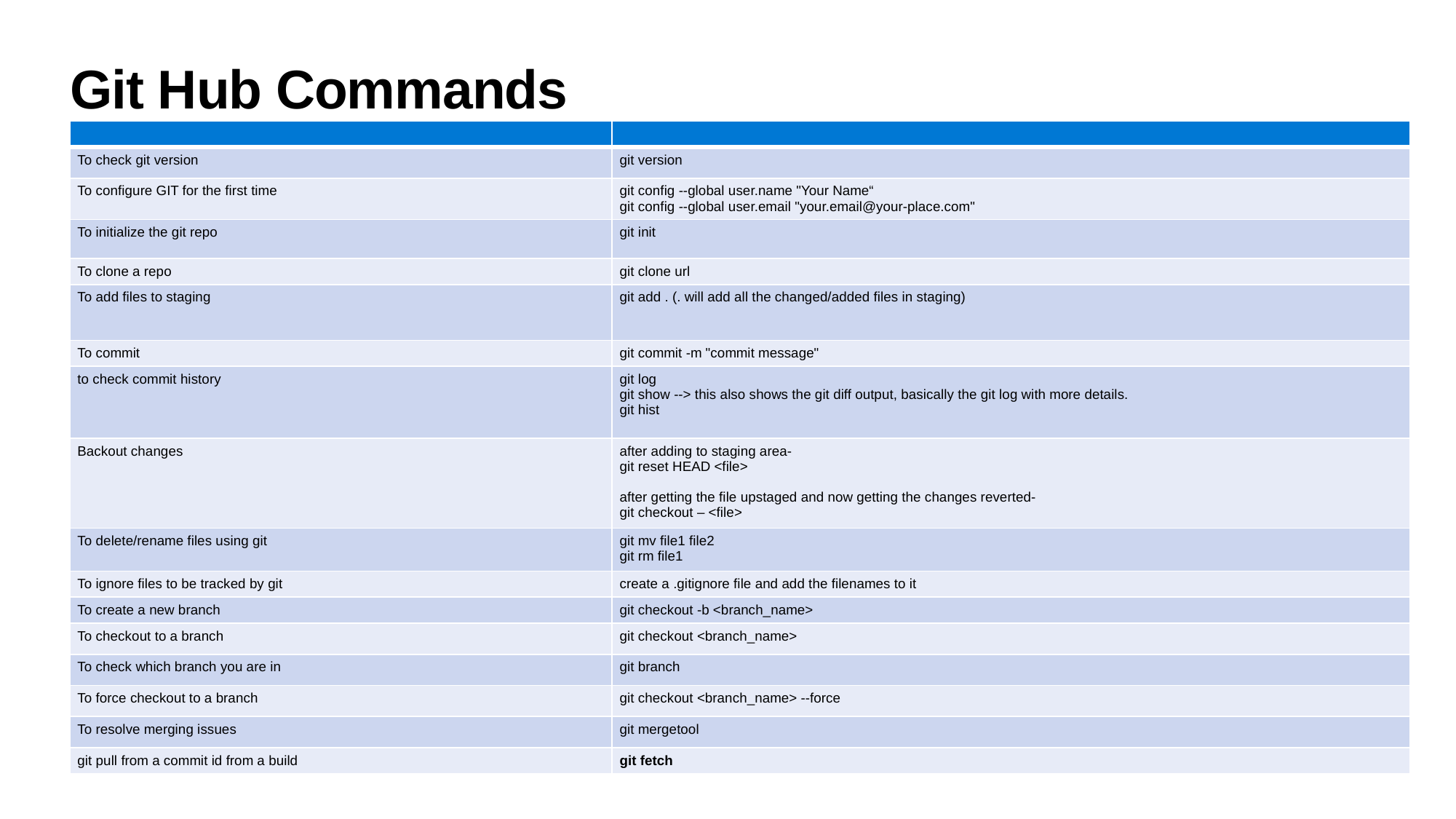

# Git Hub Commands
|  |  |
| --- | --- |
| To check git version | git version |
| To configure GIT for the first time | git config --global user.name "Your Name“ git config --global user.email "your.email@your-place.com" |
| To initialize the git repo | git init |
| To clone a repo | git clone url |
| To add files to staging | git add . (. will add all the changed/added files in staging) |
| To commit | git commit -m "commit message" |
| to check commit history | git log git show --> this also shows the git diff output, basically the git log with more details. git hist |
| Backout changes | after adding to staging area- git reset HEAD <file> after getting the file upstaged and now getting the changes reverted- git checkout – <file> |
| To delete/rename files using git | git mv file1 file2 git rm file1 |
| To ignore files to be tracked by git | create a .gitignore file and add the filenames to it |
| To create a new branch | git checkout -b <branch\_name> |
| To checkout to a branch | git checkout <branch\_name> |
| To check which branch you are in | git branch |
| To force checkout to a branch | git checkout <branch\_name> --force |
| To resolve merging issues | git mergetool |
| git pull from a commit id from a build | git fetch |